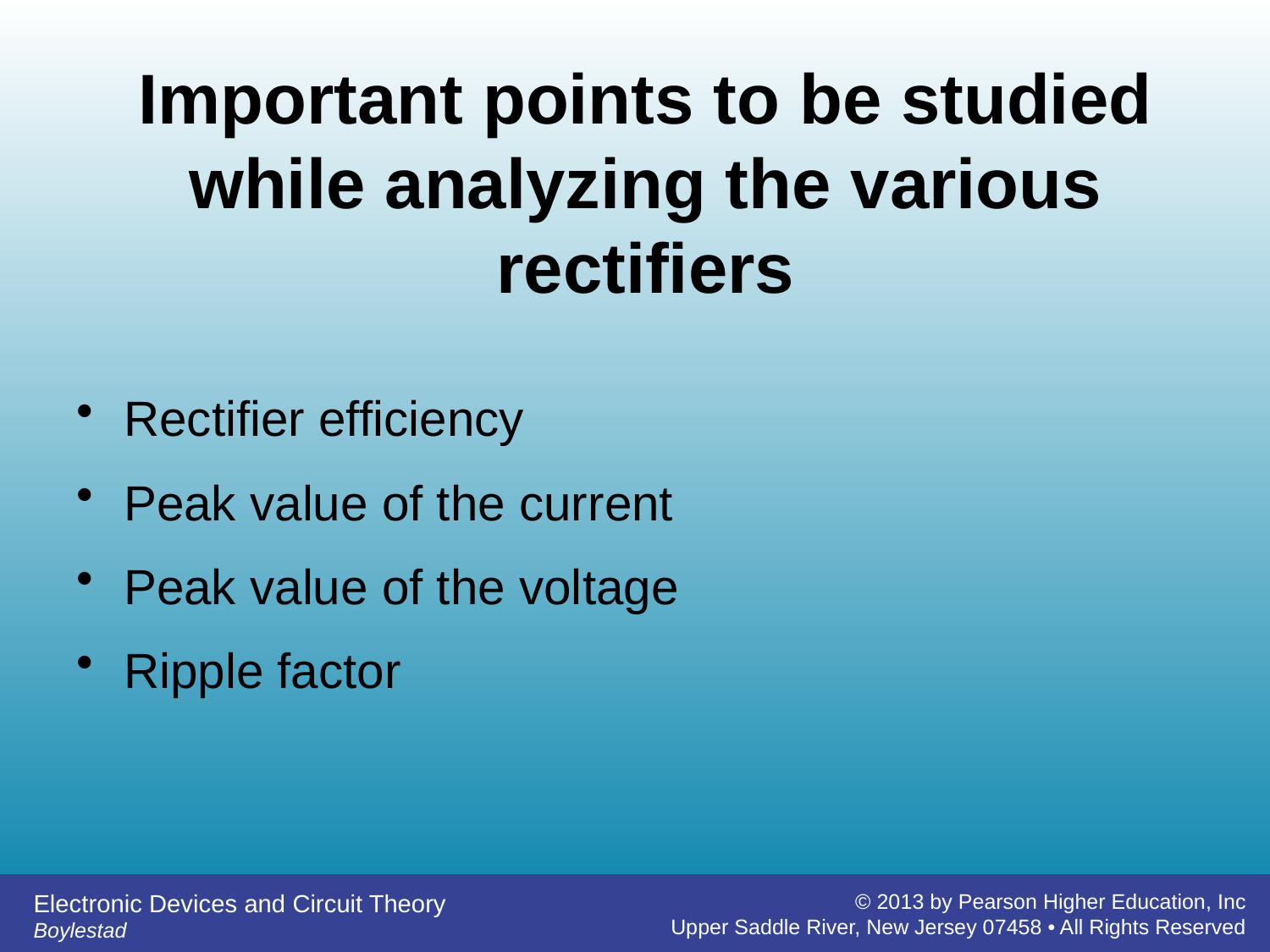

# Important points to be studied while analyzing the various rectifiers
Rectifier efficiency
Peak value of the current
Peak value of the voltage
Ripple factor